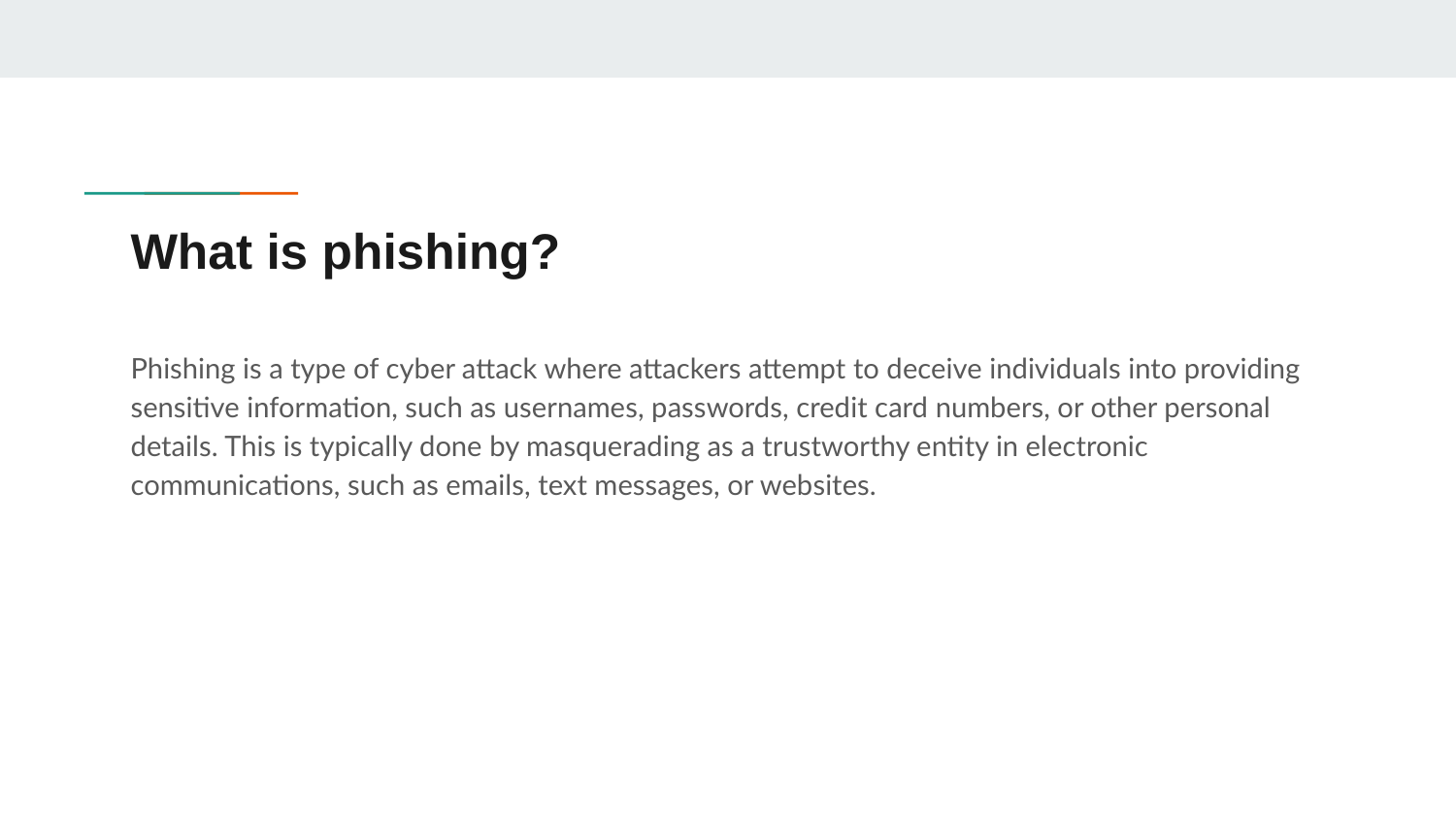

# What is phishing?
Phishing is a type of cyber attack where attackers attempt to deceive individuals into providing sensitive information, such as usernames, passwords, credit card numbers, or other personal details. This is typically done by masquerading as a trustworthy entity in electronic communications, such as emails, text messages, or websites.